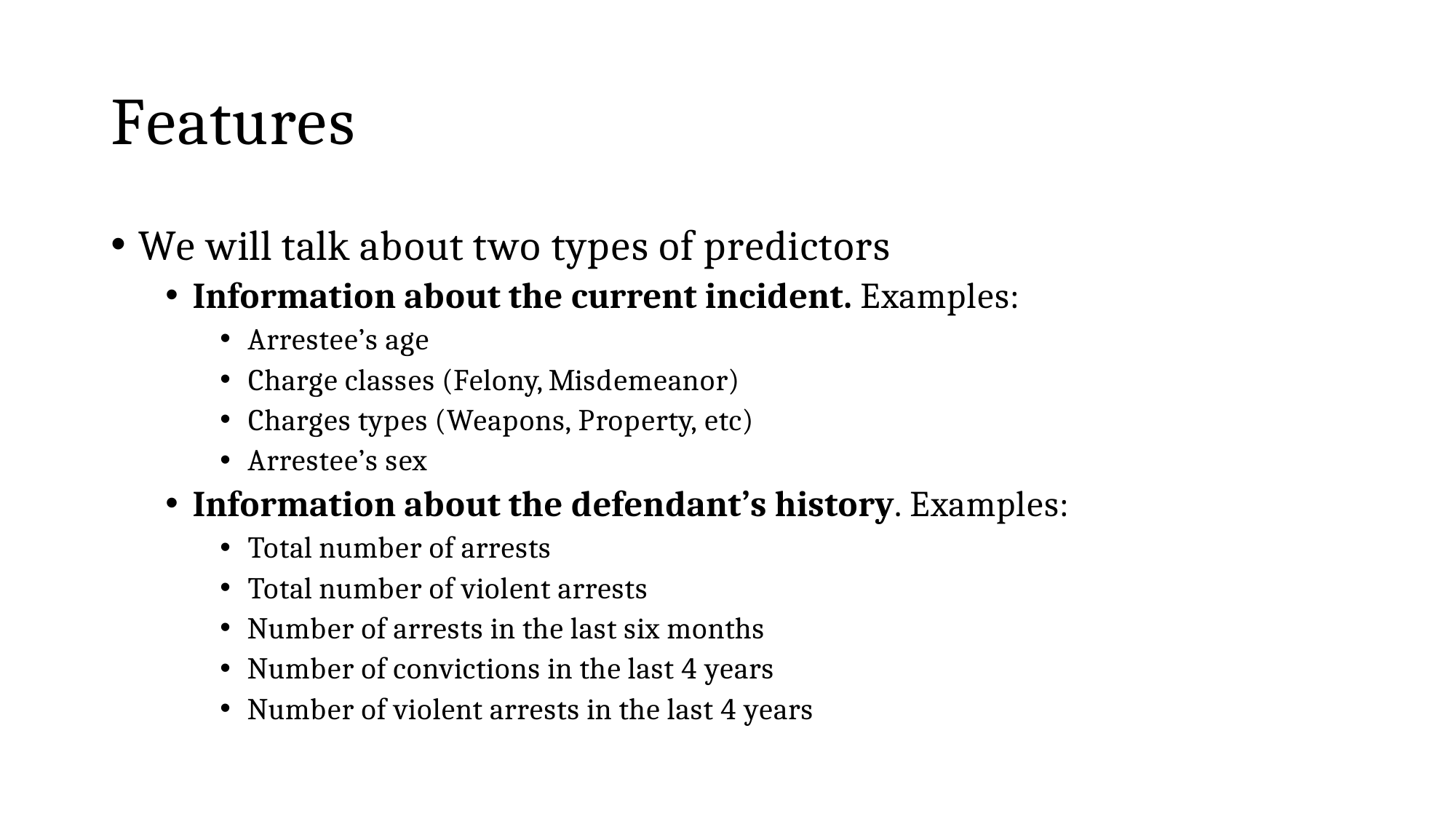

# Features
We will talk about two types of predictors
Information about the current incident. Examples:
Arrestee’s age
Charge classes (Felony, Misdemeanor)
Charges types (Weapons, Property, etc)
Arrestee’s sex
Information about the defendant’s history. Examples:
Total number of arrests
Total number of violent arrests
Number of arrests in the last six months
Number of convictions in the last 4 years
Number of violent arrests in the last 4 years